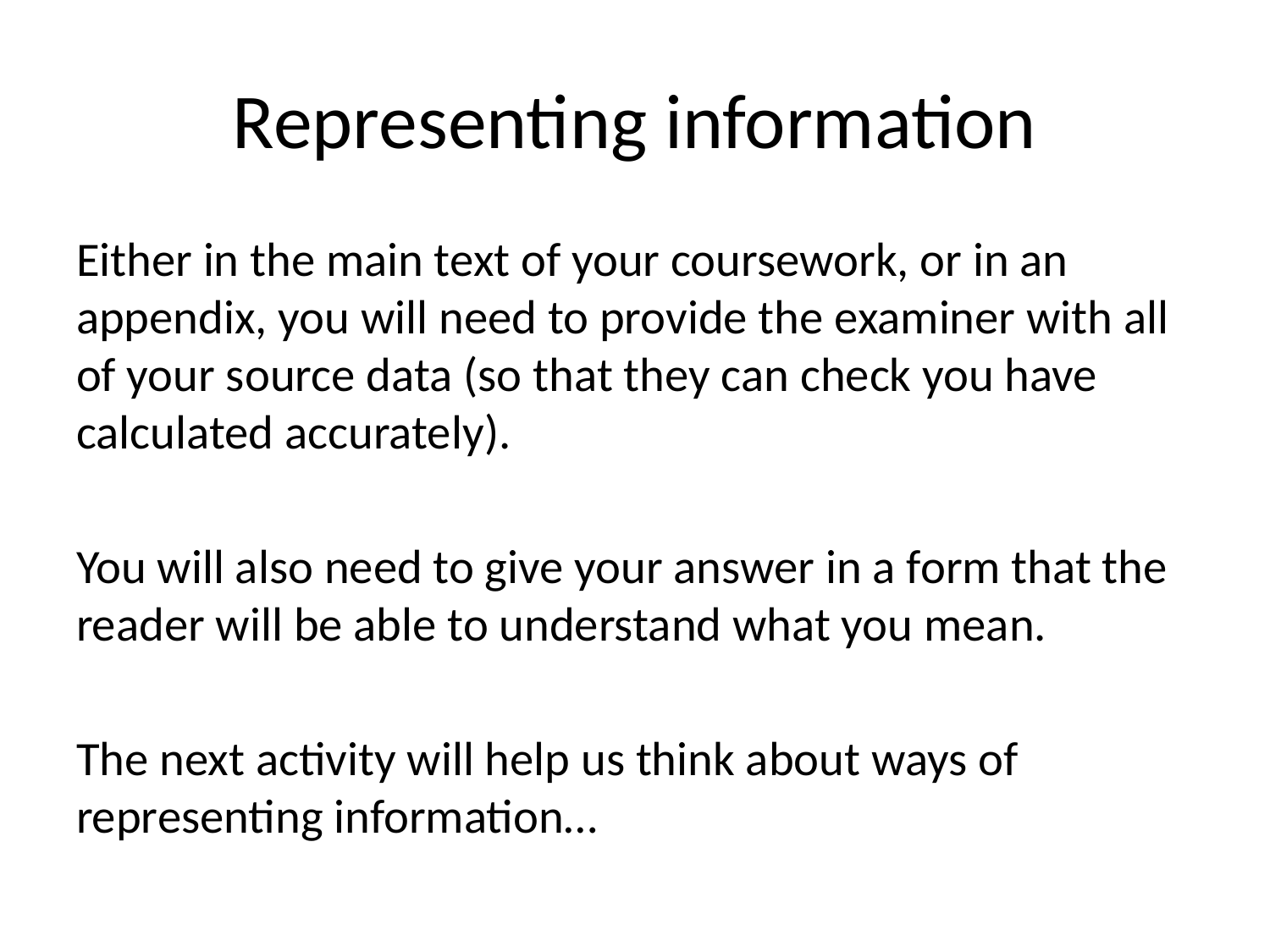

# Representing information
Either in the main text of your coursework, or in an appendix, you will need to provide the examiner with all of your source data (so that they can check you have calculated accurately).

You will also need to give your answer in a form that the reader will be able to understand what you mean.

The next activity will help us think about ways of representing information…